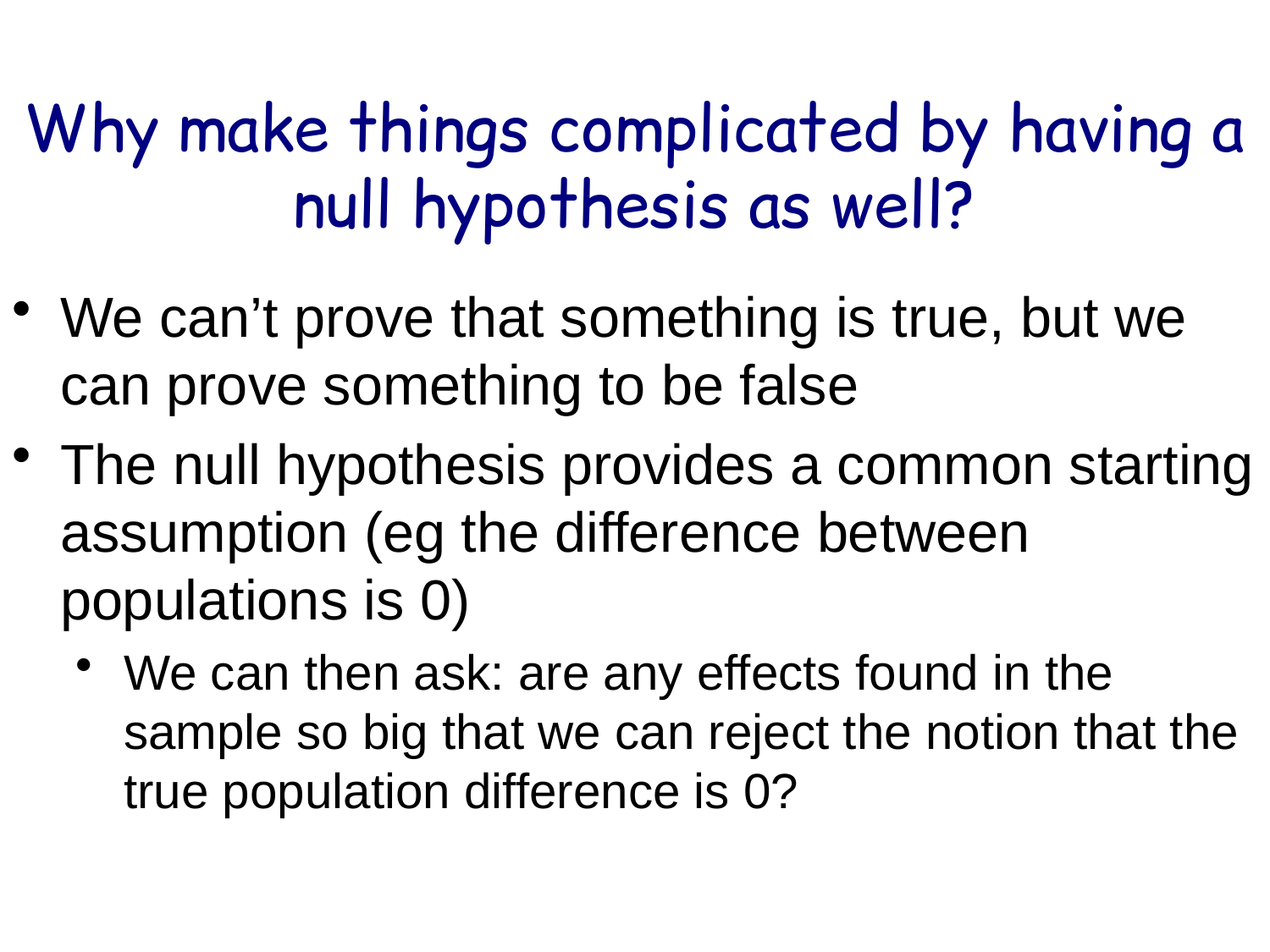

Why make things complicated by having a null hypothesis as well?
We can’t prove that something is true, but we can prove something to be false
The null hypothesis provides a common starting assumption (eg the difference between populations is 0)
We can then ask: are any effects found in the sample so big that we can reject the notion that the true population difference is 0?